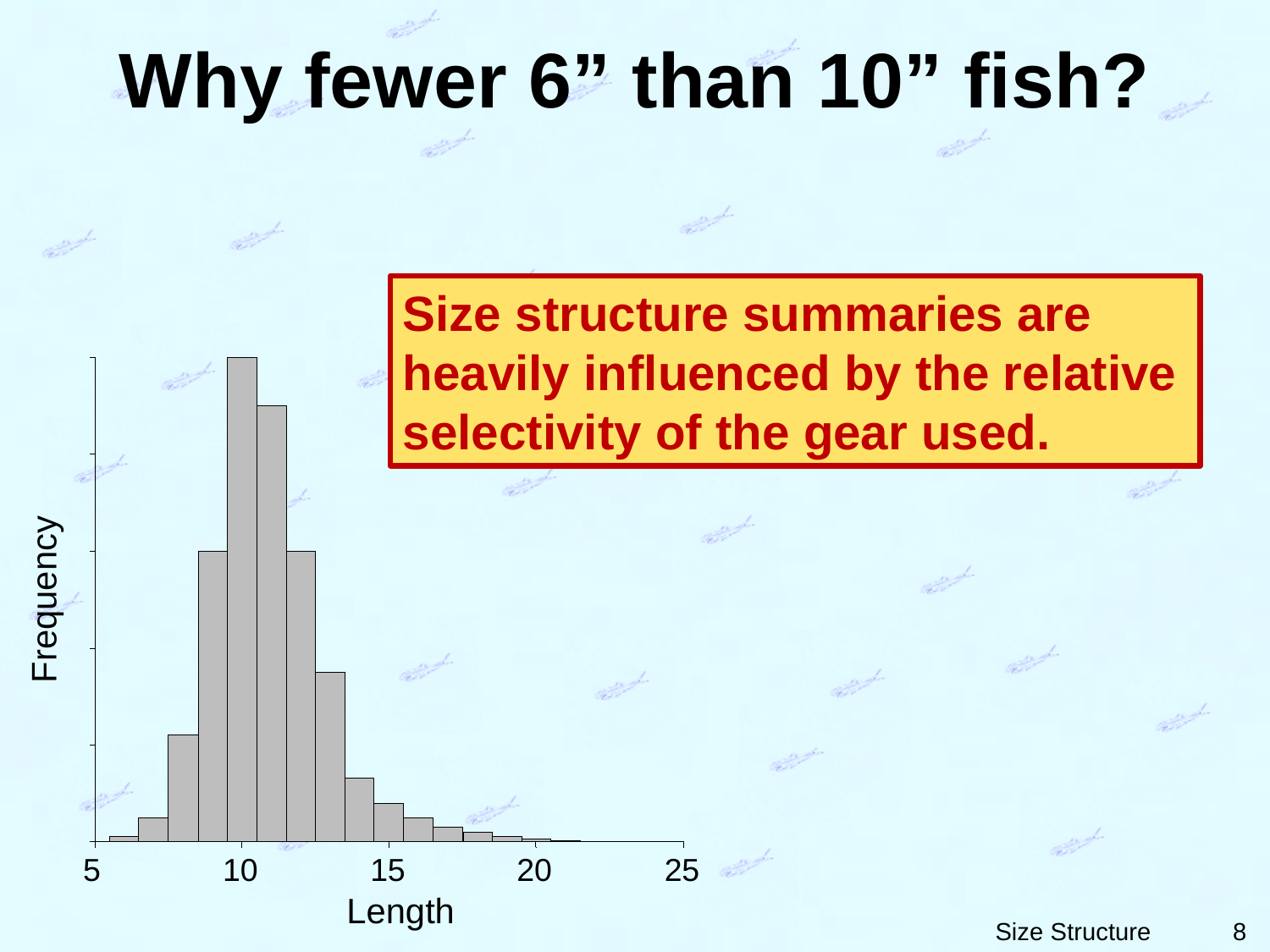

# Why fewer 6” than 10” fish?
Size structure summaries are heavily influenced by the relative selectivity of the gear used.

Frequency

5
10
15
20
25
Length
8
Size Structure